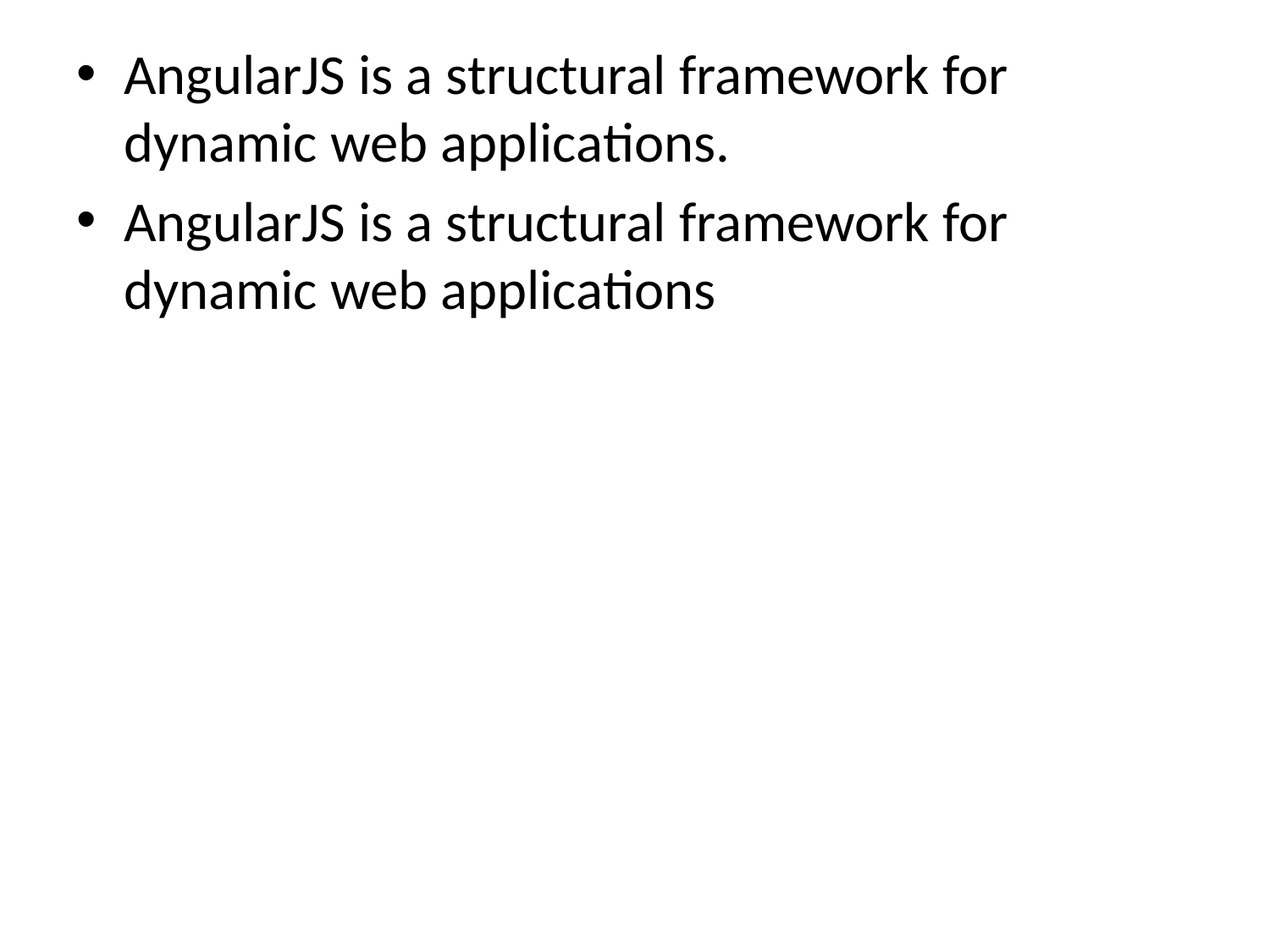

AngularJS is a structural framework for dynamic web applications.
AngularJS is a structural framework for dynamic web applications